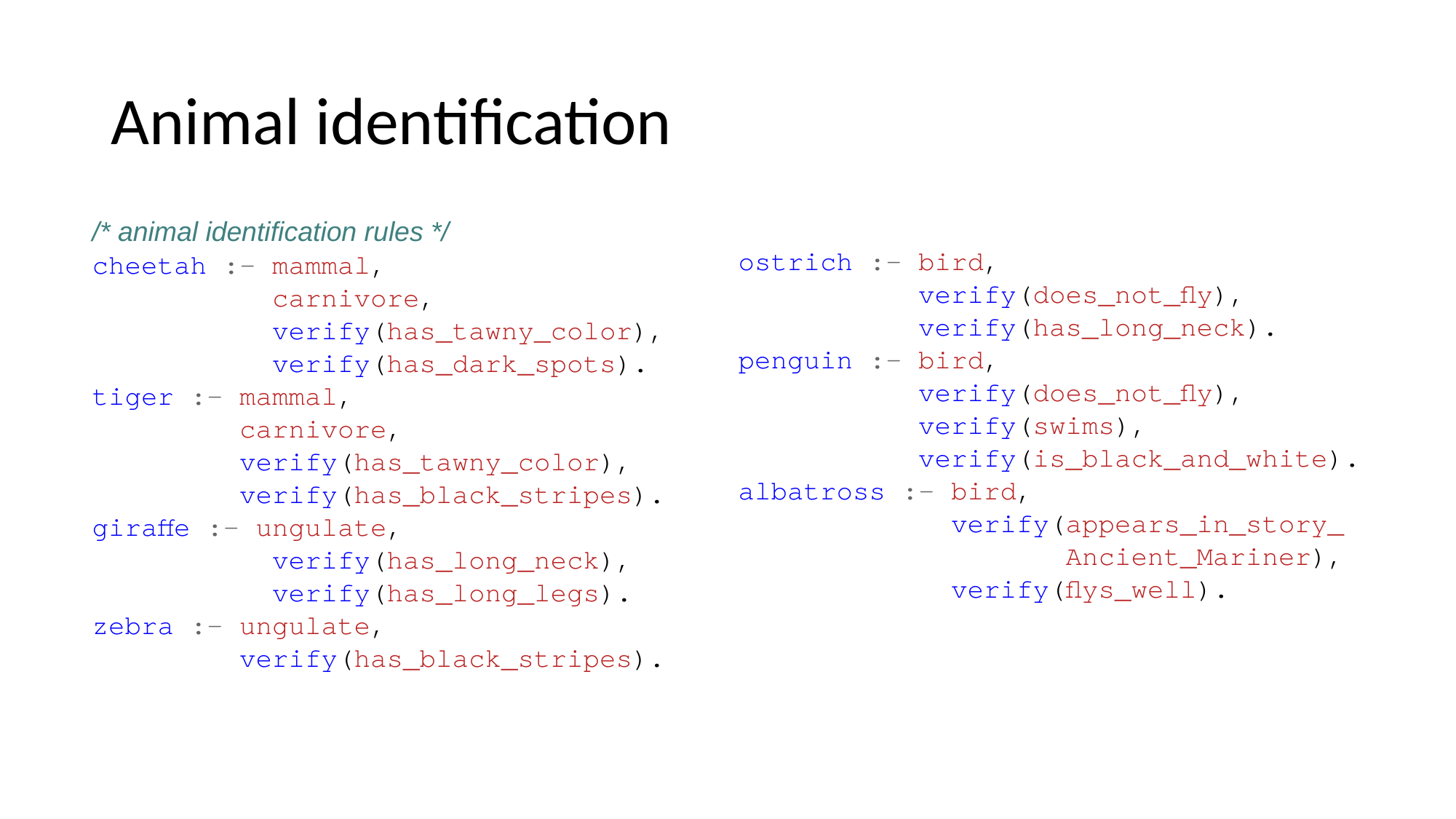

# Animal identification

/* animal identification rules */
cheetah :- mammal,
           carnivore,
           verify(has_tawny_color),
           verify(has_dark_spots).
tiger :- mammal,
         carnivore,
         verify(has_tawny_color),
         verify(has_black_stripes).
giraffe :- ungulate,
           verify(has_long_neck),
           verify(has_long_legs).
zebra :- ungulate,
         verify(has_black_stripes).

ostrich :- bird,
           verify(does_not_fly),
           verify(has_long_neck).
penguin :- bird,
           verify(does_not_fly),
           verify(swims),
           verify(is_black_and_white).
albatross :- bird,
             verify(appears_in_story_
                    Ancient_Mariner),
             verify(flys_well).